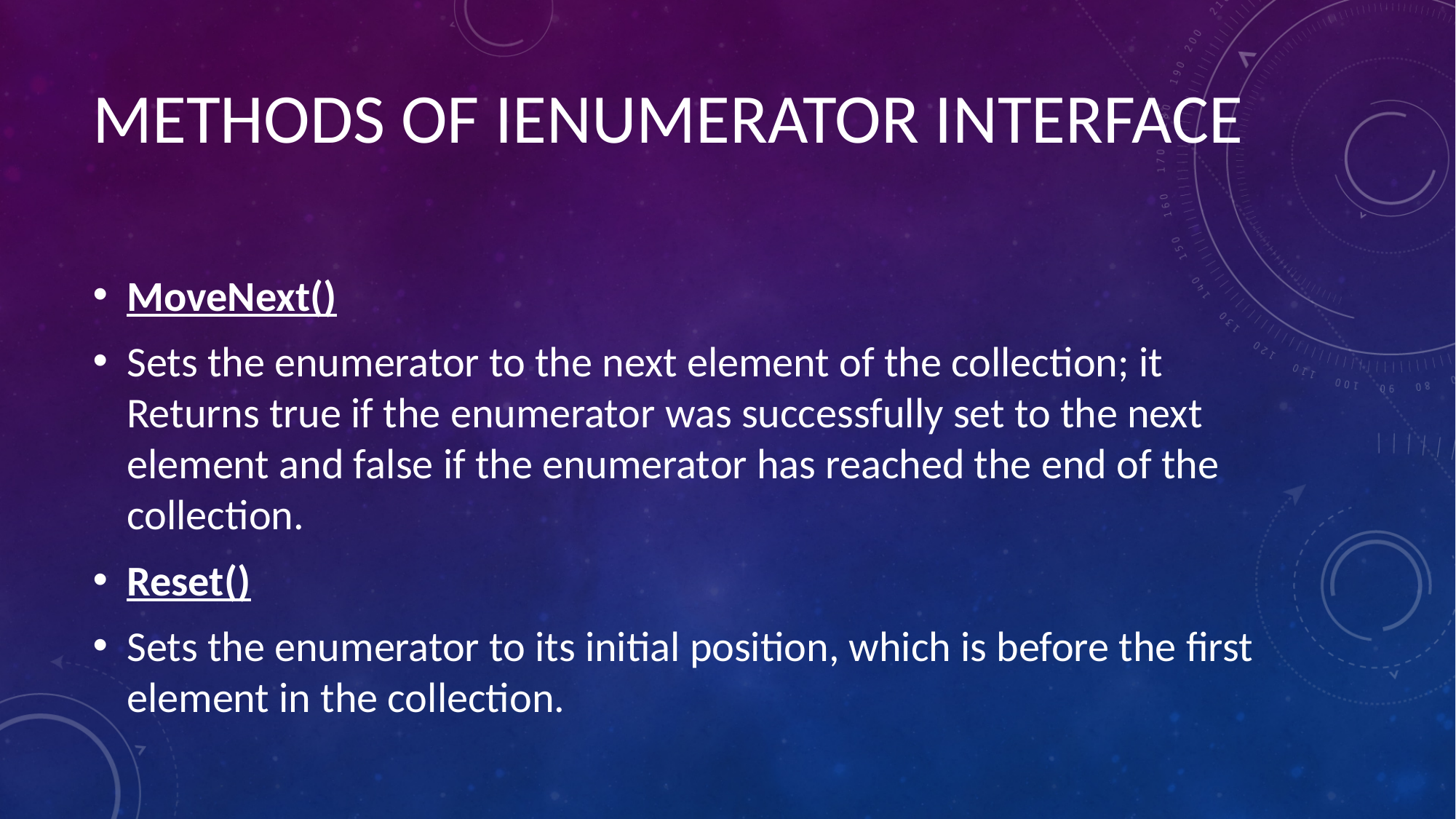

# Methods of IEnumerator Interface
MoveNext()
Sets the enumerator to the next element of the collection; it Returns true if the enumerator was successfully set to the next element and false if the enumerator has reached the end of the collection.
Reset()
Sets the enumerator to its initial position, which is before the first element in the collection.